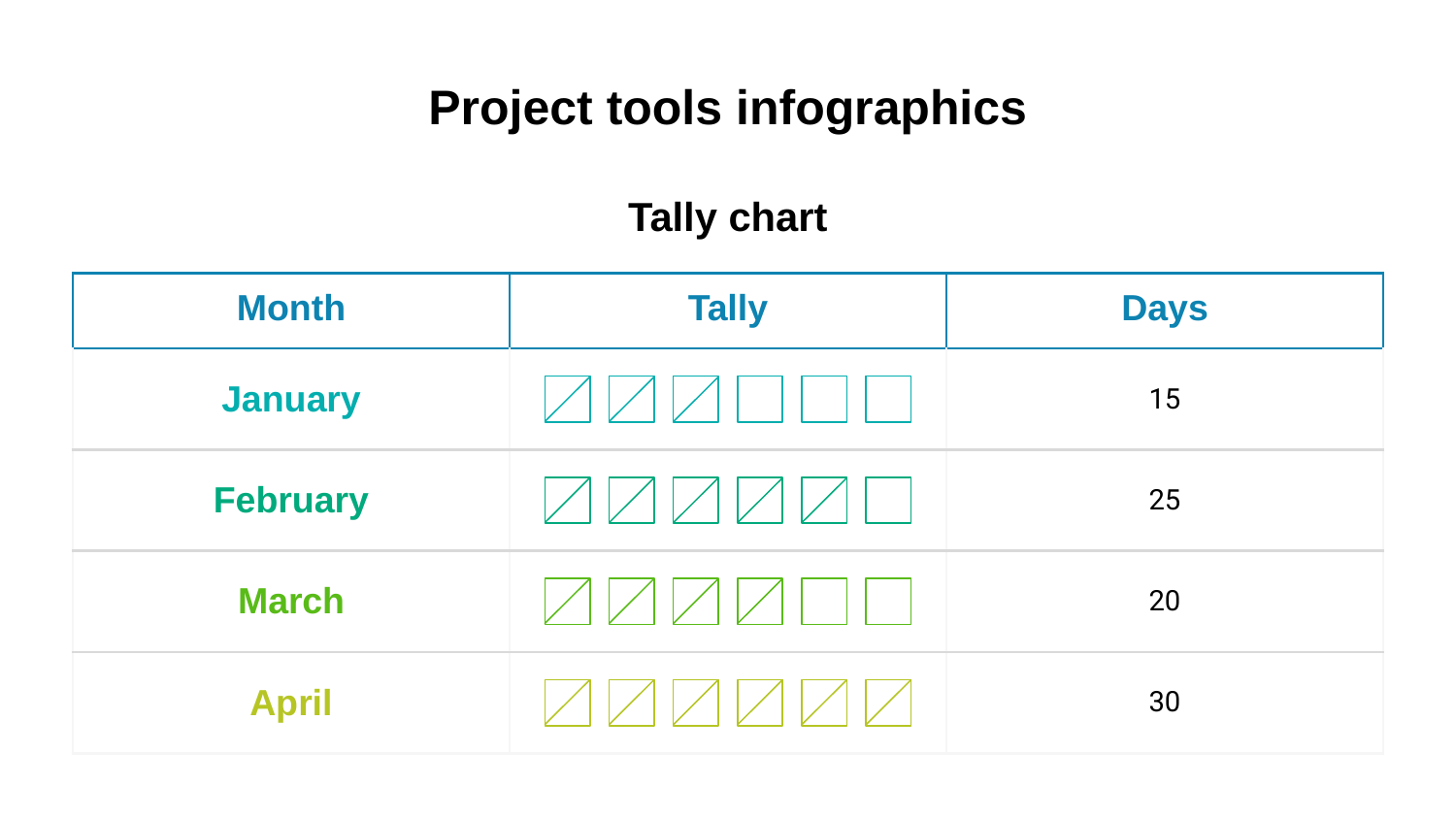

# Project tools infographics
Tally chart
| Month | Tally | Days |
| --- | --- | --- |
| January |  | 15 |
| February |  | 25 |
| March |  | 20 |
| April |  | 30 |